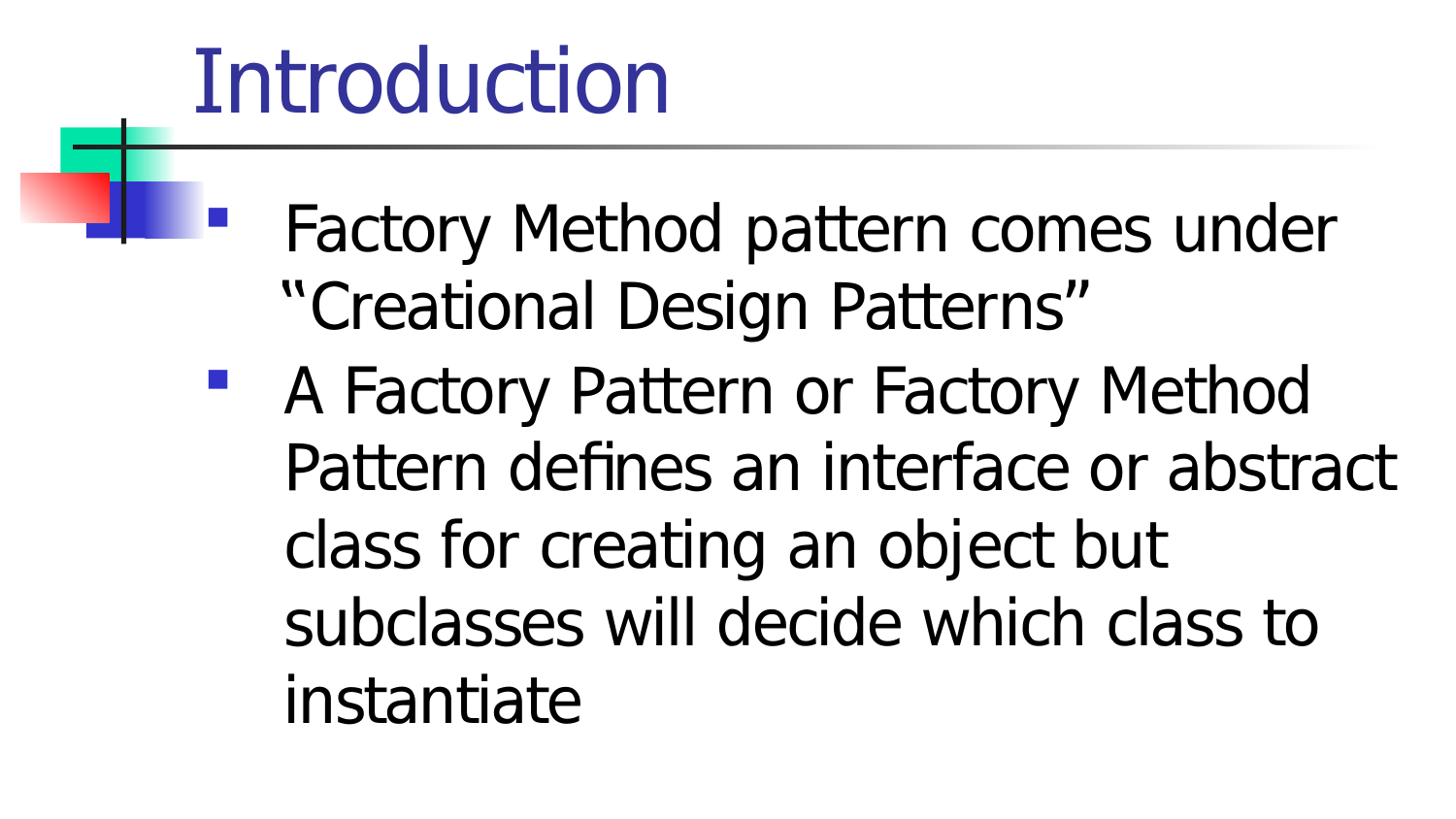

# Introduction
Factory Method pattern comes under “Creational Design Patterns”
A Factory Pattern or Factory Method Pattern defines an interface or abstract class for creating an object but subclasses will decide which class to instantiate